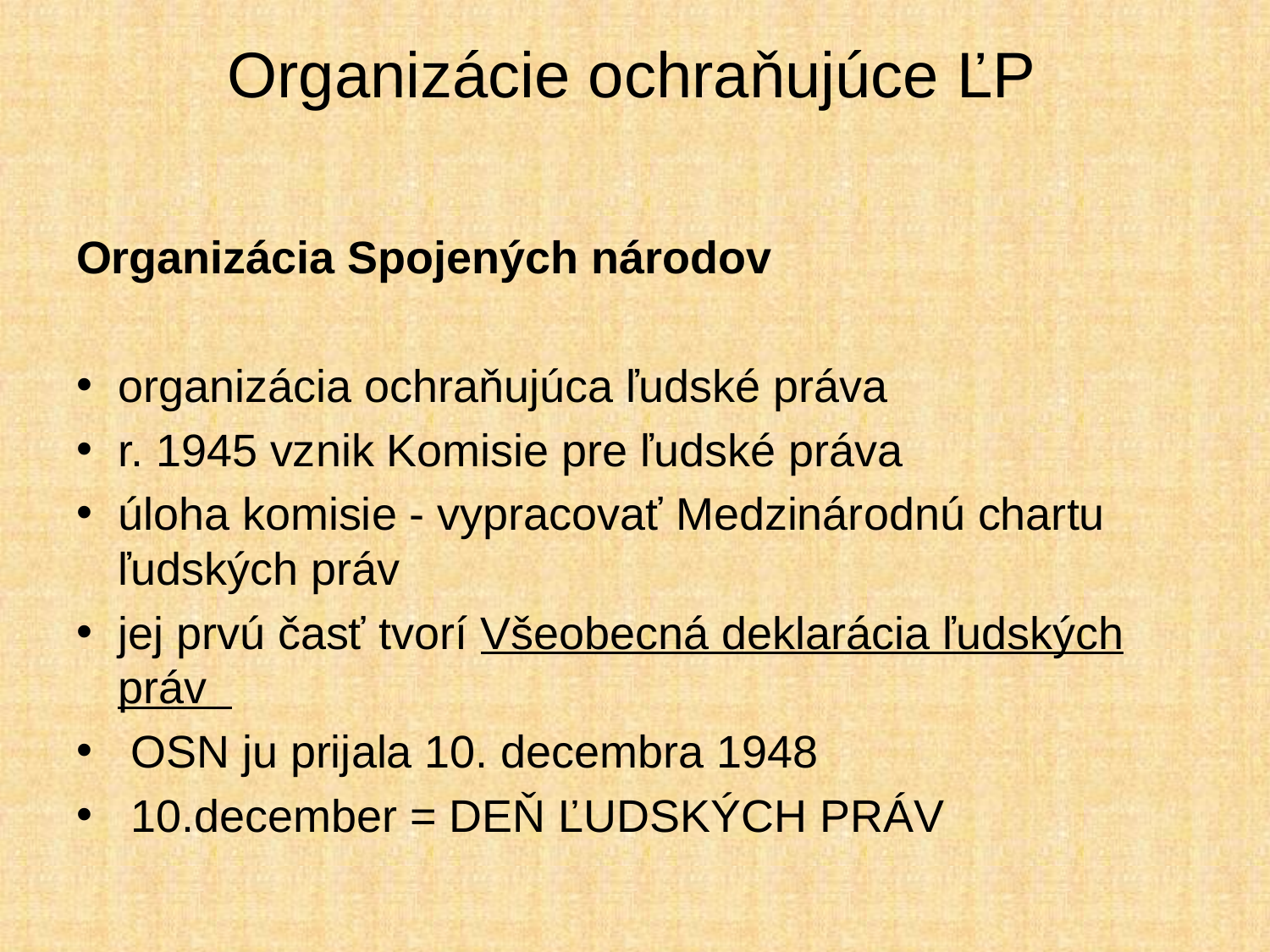

# Organizácie ochraňujúce ĽP
Organizácia Spojených národov

organizácia ochraňujúca ľudské práva
r. 1945 vznik Komisie pre ľudské práva
úloha komisie - vypracovať Medzinárodnú chartu ľudských práv
jej prvú časť tvorí Všeobecná deklarácia ľudských práv
 OSN ju prijala 10. decembra 1948
 10.december = DEŇ ĽUDSKÝCH PRÁV